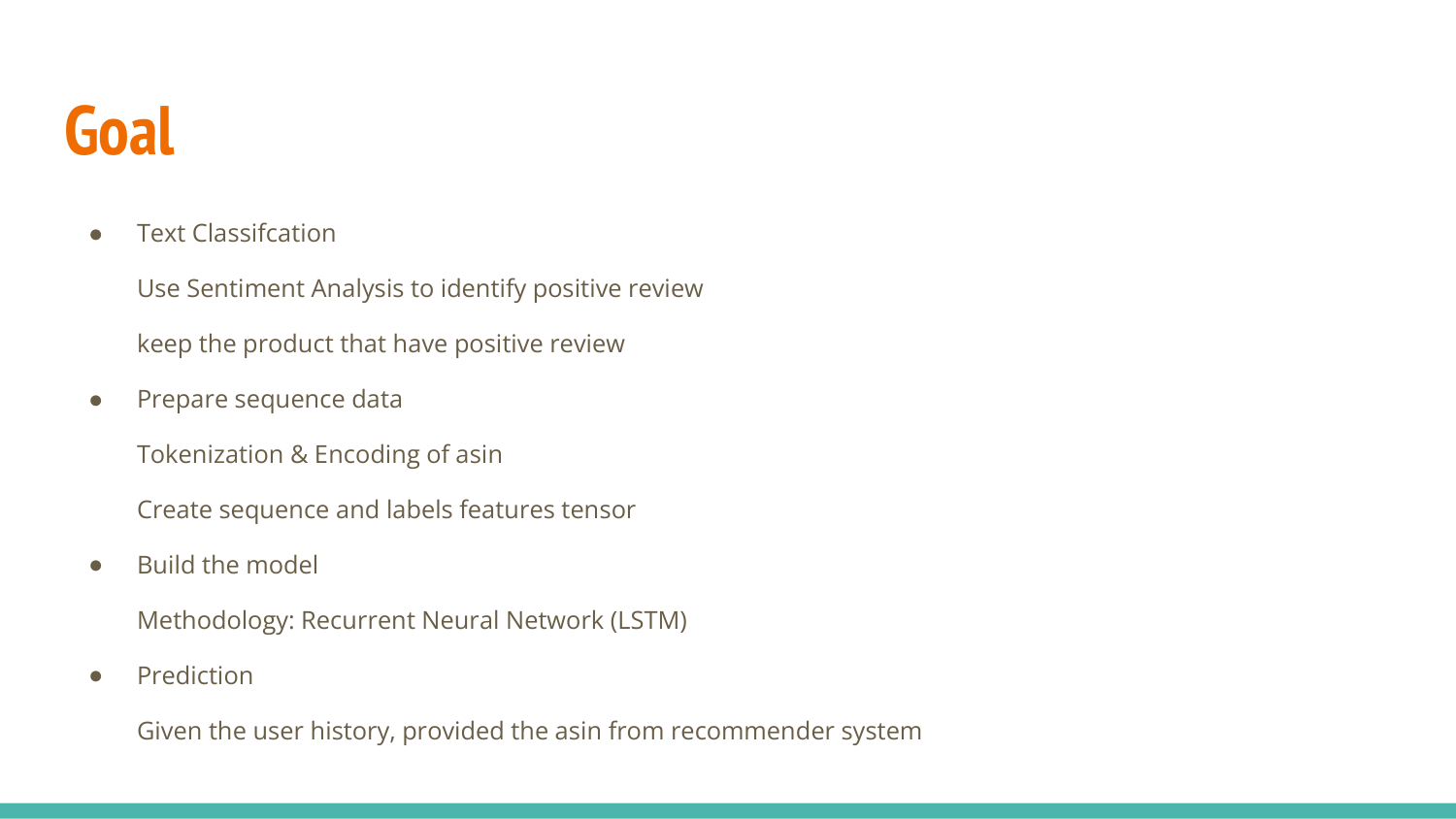

# Goal
Text Classifcation
Use Sentiment Analysis to identify positive review
keep the product that have positive review
Prepare sequence data
Tokenization & Encoding of asin
Create sequence and labels features tensor
Build the model
Methodology: Recurrent Neural Network (LSTM)
Prediction
Given the user history, provided the asin from recommender system